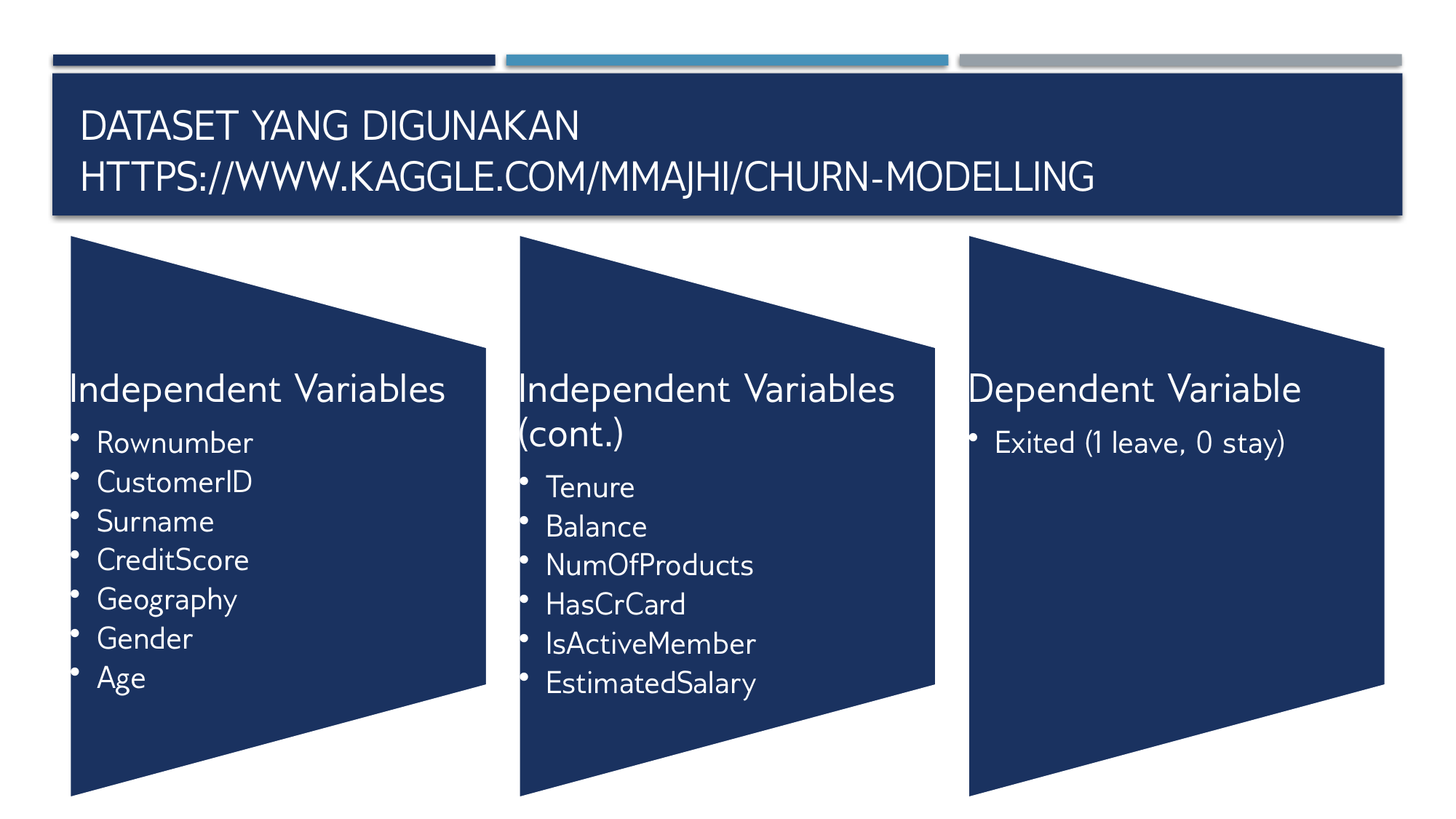

# DATASET yang digunakan https://www.kaggle.com/mmajhi/churn-modelling
Independent Variables
Rownumber
CustomerID
Surname
CreditScore
Geography
Gender
Age
Independent Variables (cont.)
Tenure
Balance
NumOfProducts
HasCrCard
IsActiveMember
EstimatedSalary
Dependent Variable
Exited (1 leave, 0 stay)